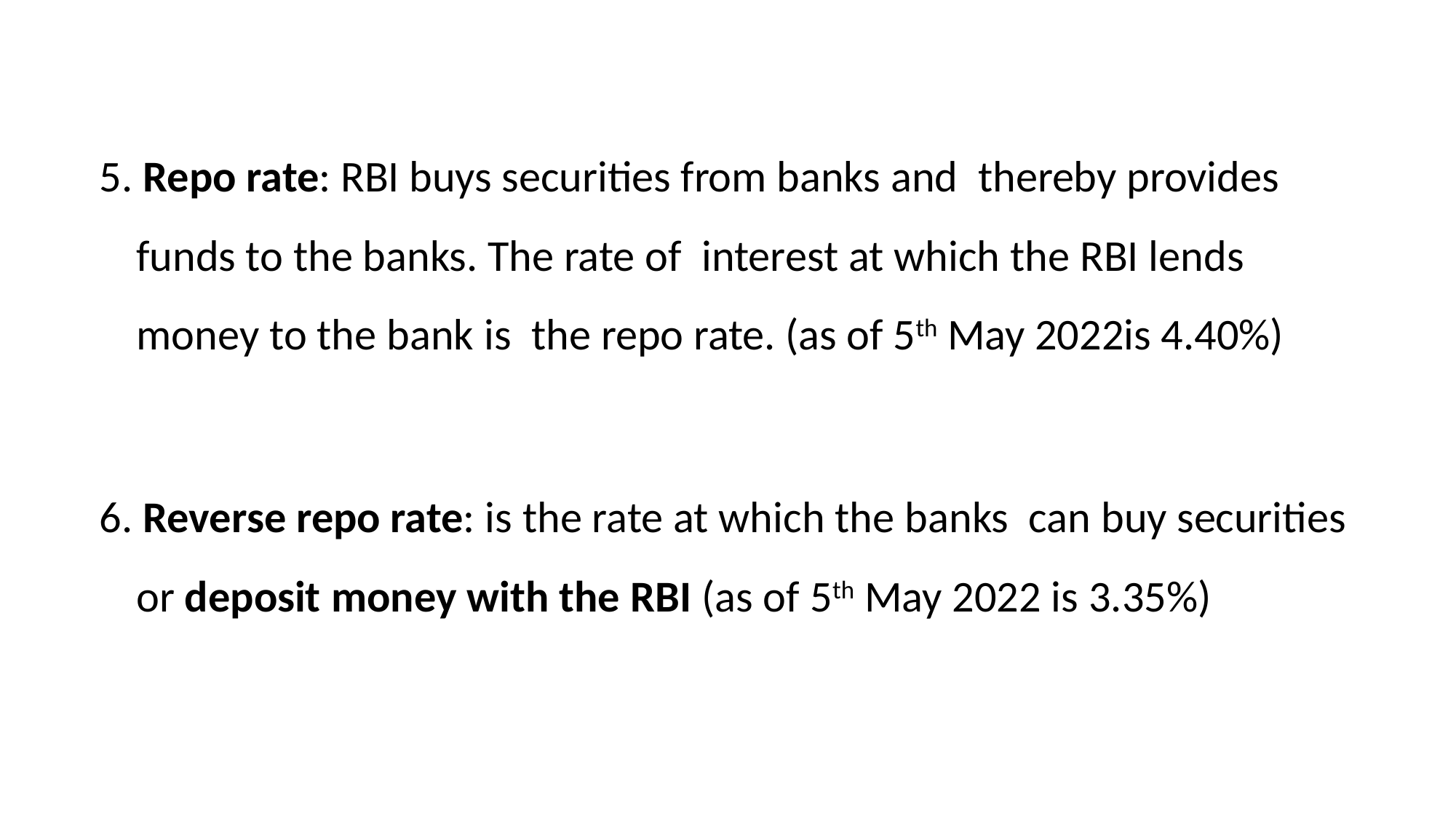

# 5. Repo rate: RBI buys securities from banks and  thereby provides funds to the banks. The rate of  interest at which the RBI lends money to the bank is  the repo rate. (as of 5th May 2022is 4.40%)
6. Reverse repo rate: is the rate at which the banks  can buy securities or deposit money with the RBI (as of 5th May 2022 is 3.35%)